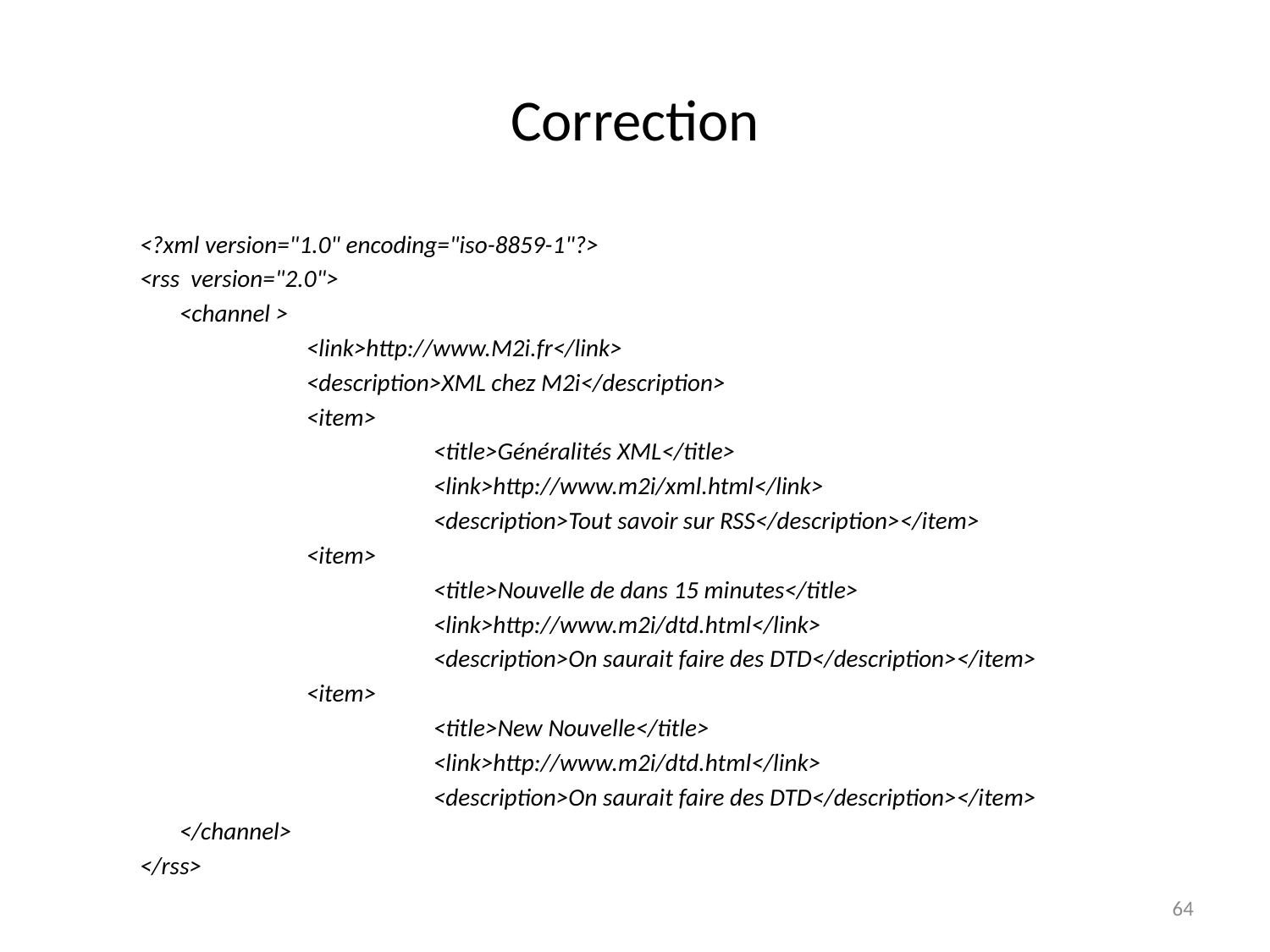

# Correction
<?xml version="1.0" encoding="iso-8859-1"?>
<rss  version="2.0">
	<channel >
		<link>http://www.M2i.fr</link>
		<description>XML chez M2i</description>
		<item>
			<title>Généralités XML</title>
			<link>http://www.m2i/xml.html</link>
			<description>Tout savoir sur RSS</description></item>
		<item>
			<title>Nouvelle de dans 15 minutes</title>
			<link>http://www.m2i/dtd.html</link>
			<description>On saurait faire des DTD</description></item>
		<item>
			<title>New Nouvelle</title>
			<link>http://www.m2i/dtd.html</link>
			<description>On saurait faire des DTD</description></item>
	</channel>
</rss>
64